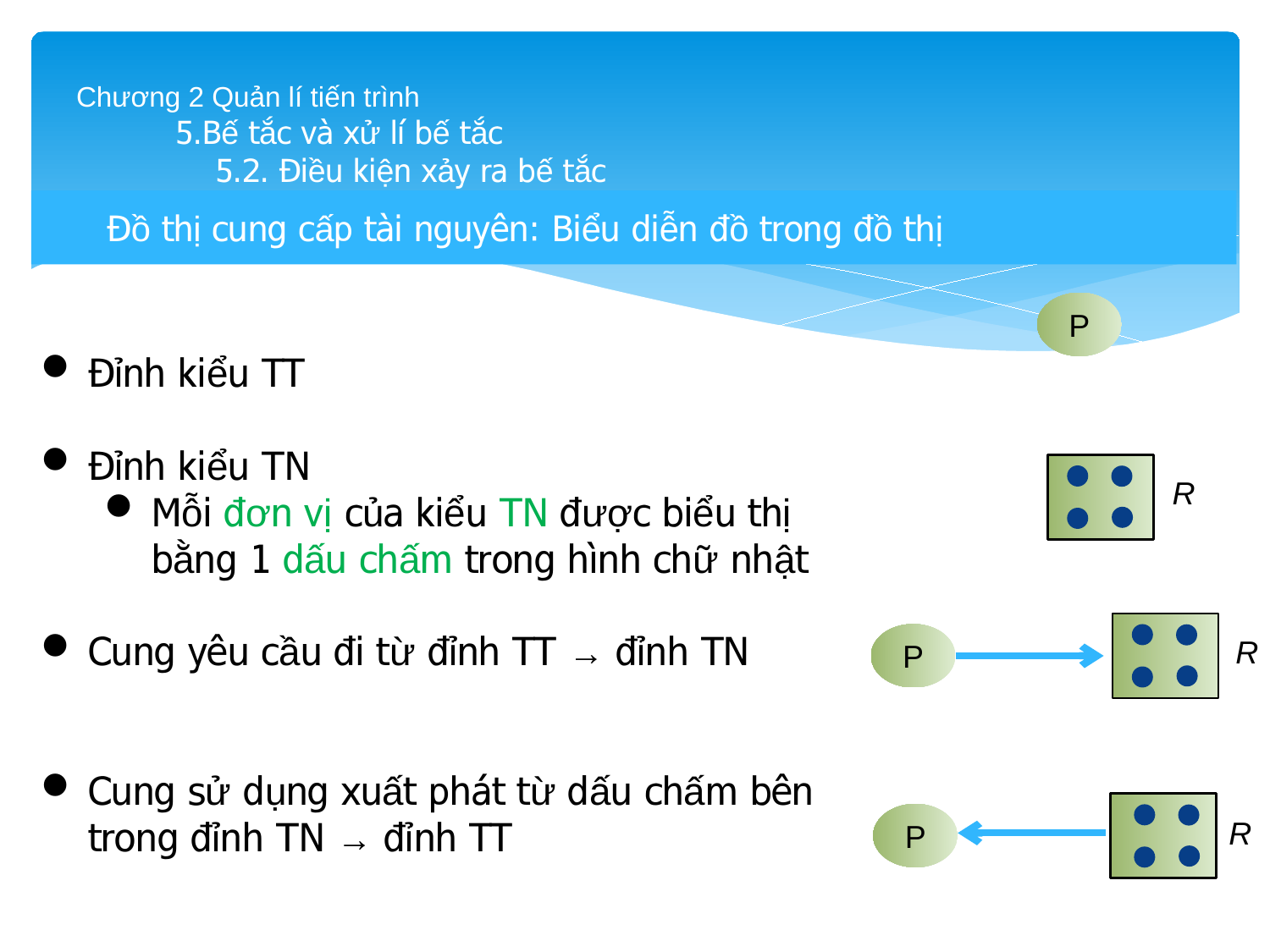

# Chương 2 Quản lí tiến trình 5.Bế tắc và xử lí bế tắc 5.2. Điều kiện xảy ra bế tắc
Đồ thị cung cấp tài nguyên: Biểu diễn đồ trong đồ thị
P
Đỉnh kiểu TT

Đỉnh kiểu TN
Mỗi đơn vị của kiểu TN được biểu thị bằng 1 dấu chấm trong hình chữ nhật

Cung yêu cầu đi từ đỉnh TT → đỉnh TN

Cung sử dụng xuất phát từ dấu chấm bên trong đỉnh TN → đỉnh TT

R

P

R

P

R